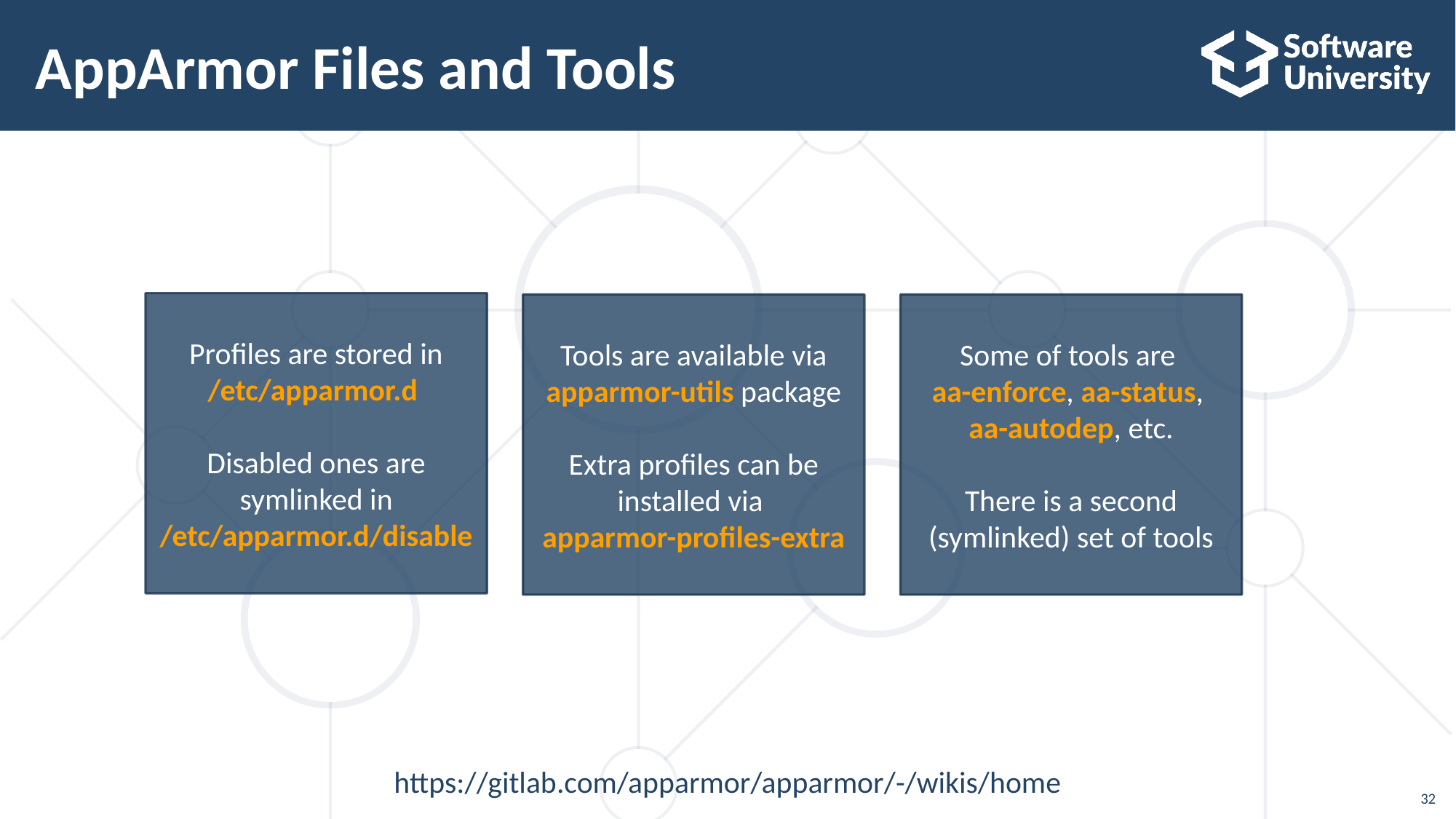

# AppArmor Files and Tools
Profiles are stored in /etc/apparmor.d

Disabled ones are symlinked in /etc/apparmor.d/disable
Tools are available via apparmor-utils package

Extra profiles can be installed via
apparmor-profiles-extra
Some of tools are
aa-enforce, aa-status,
aa-autodep, etc.

There is a second (symlinked) set of tools
https://gitlab.com/apparmor/apparmor/-/wikis/home
32